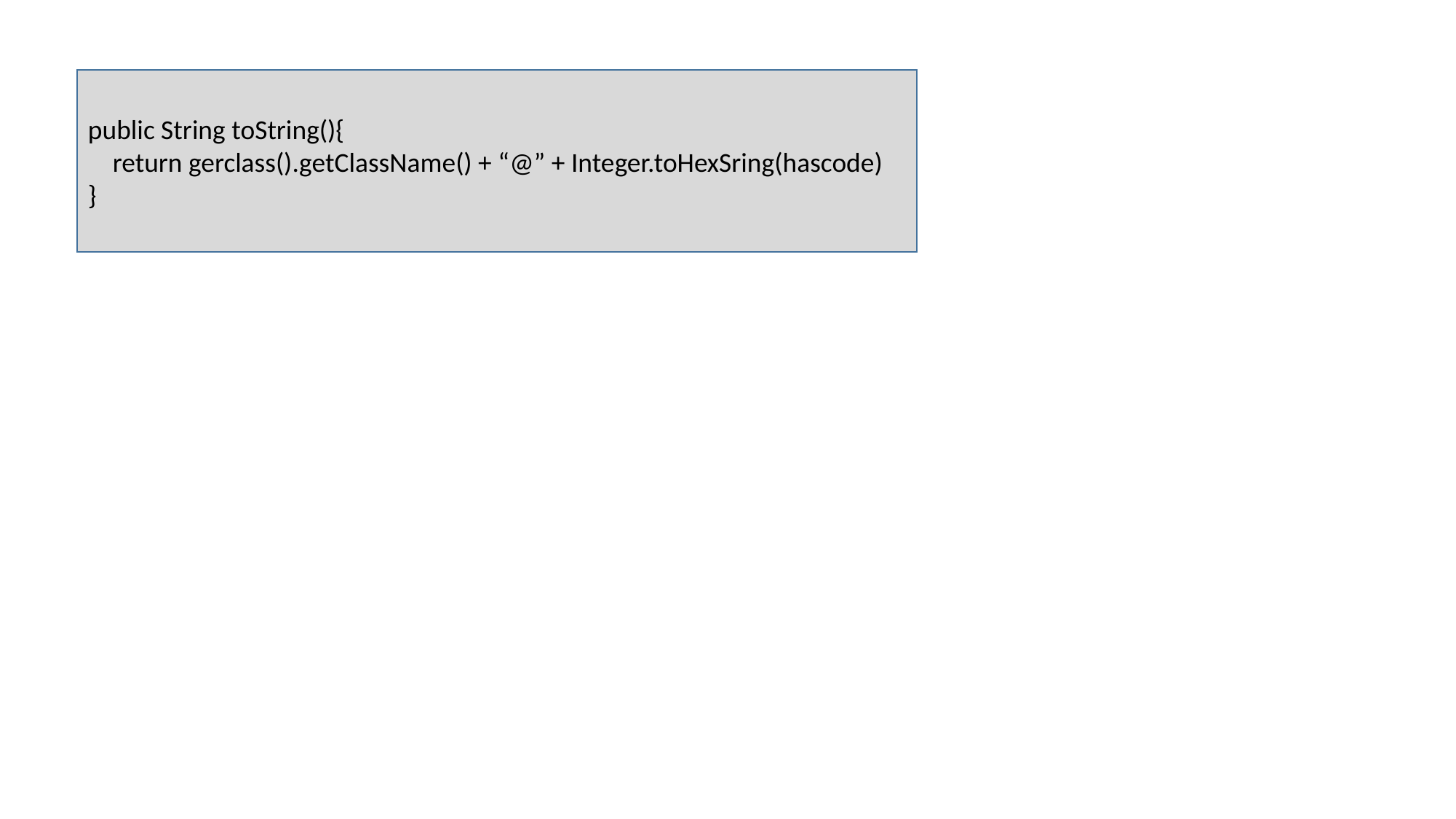

public String toString(){
    return gerclass().getClassName() + “@” + Integer.toHexSring(hascode)
}